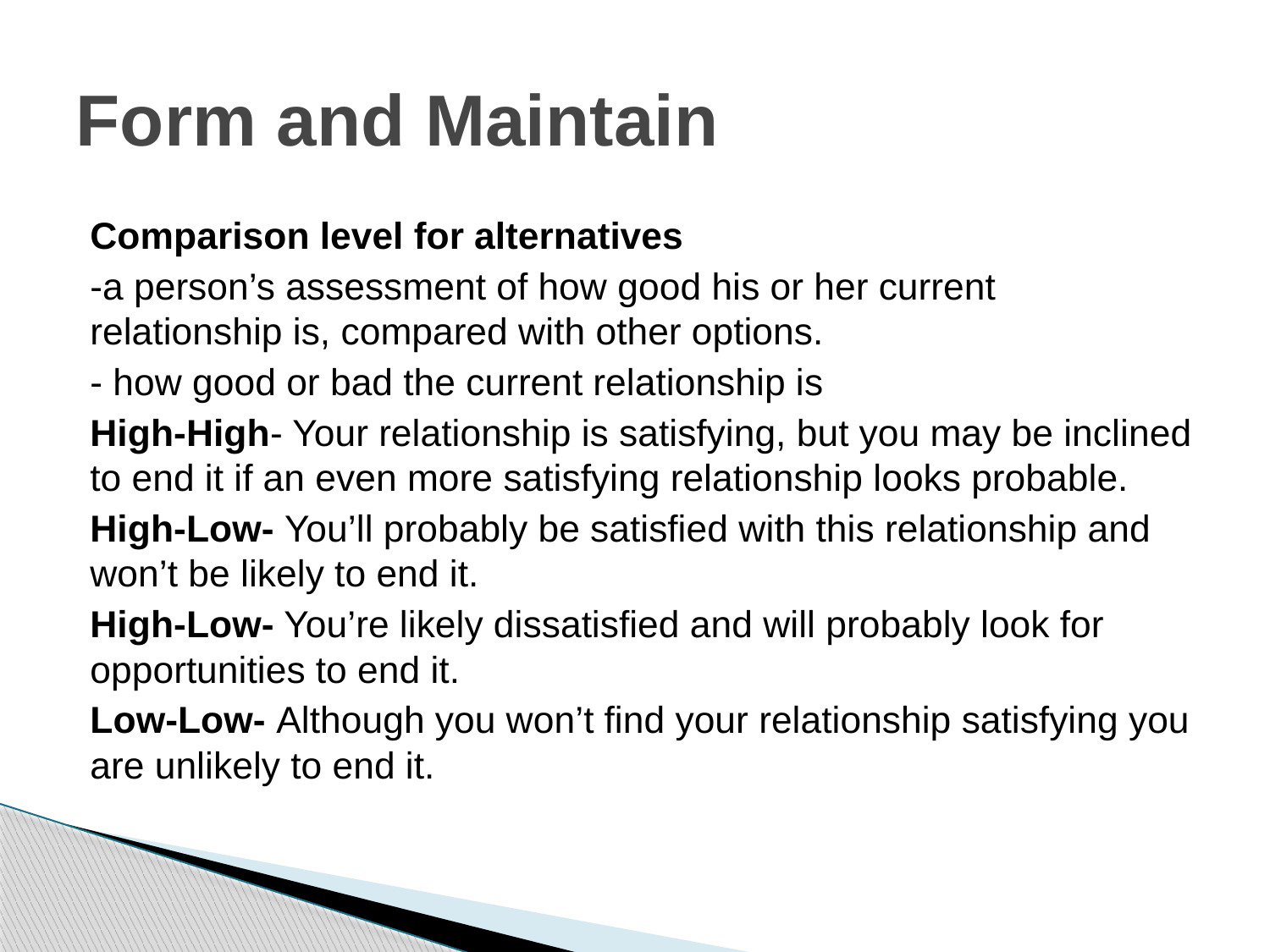

# Form and Maintain
Comparison level for alternatives
-a person’s assessment of how good his or her current relationship is, compared with other options.
- how good or bad the current relationship is
High-High- Your relationship is satisfying, but you may be inclined to end it if an even more satisfying relationship looks probable.
High-Low- You’ll probably be satisfied with this relationship and won’t be likely to end it.
High-Low- You’re likely dissatisfied and will probably look for opportunities to end it.
Low-Low- Although you won’t find your relationship satisfying you are unlikely to end it.